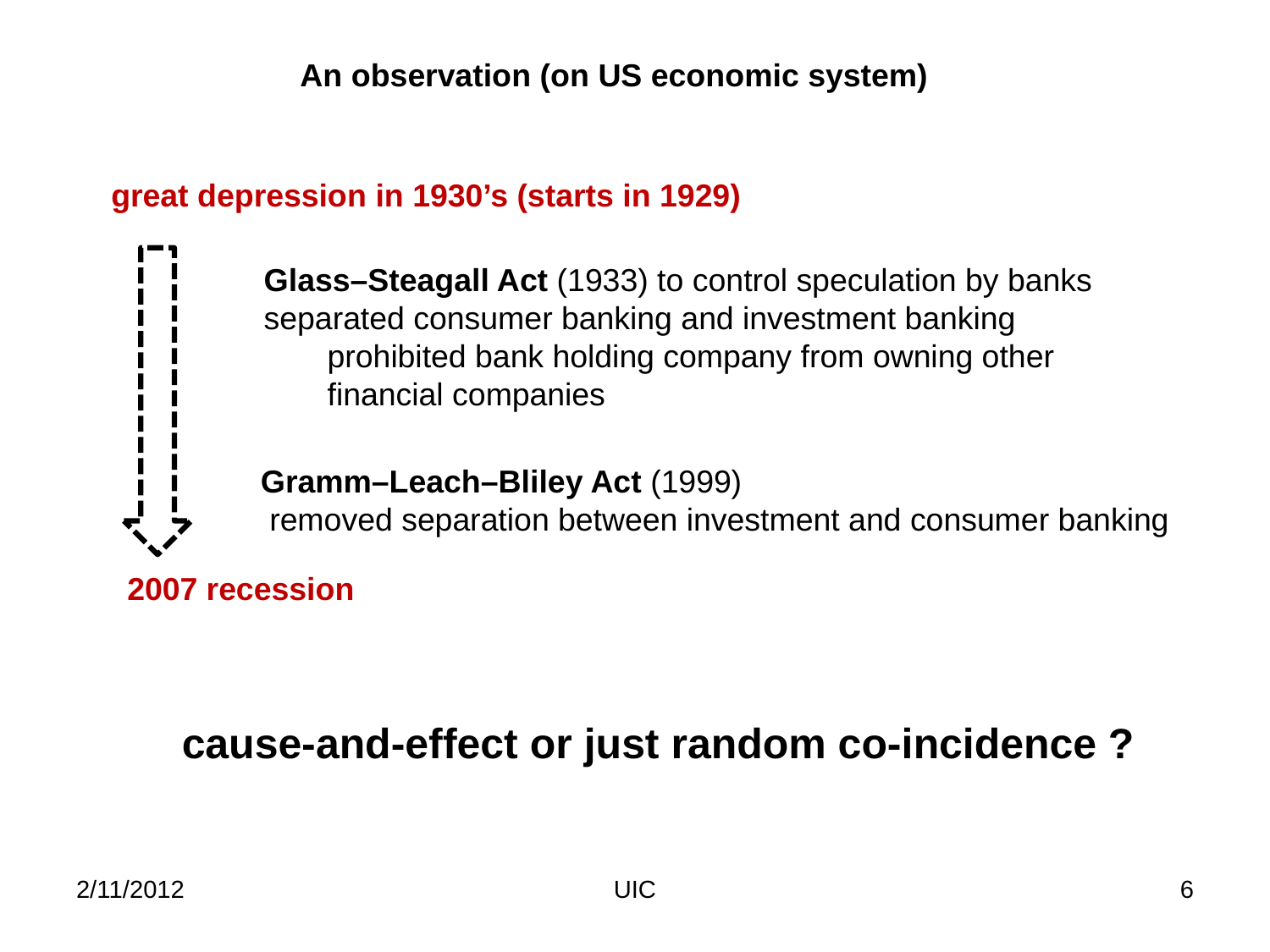

An observation (on US economic system)
great depression in 1930’s (starts in 1929)

Glass–Steagall Act (1933) to control speculation by banks
separated consumer banking and investment banking
prohibited bank holding company from owning other
financial companies
Gramm–Leach–Bliley Act (1999)
 removed separation between investment and consumer banking
2007 recession
cause-and-effect or just random co-incidence ?
2/11/2012
UIC
6